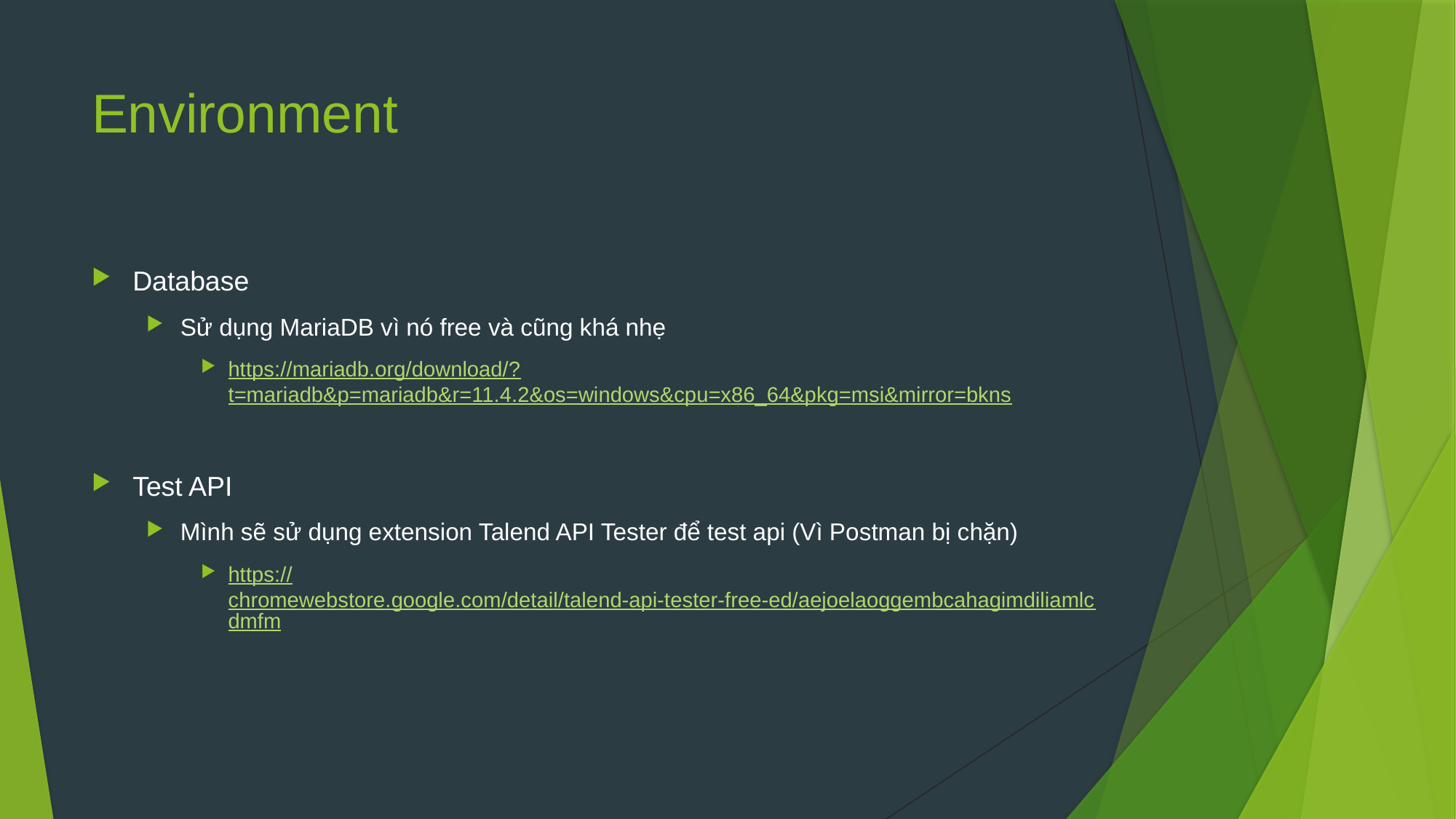

# Environment
Database
Sử dụng MariaDB vì nó free và cũng khá nhẹ
https://mariadb.org/download/?t=mariadb&p=mariadb&r=11.4.2&os=windows&cpu=x86_64&pkg=msi&mirror=bkns

Test API
Mình sẽ sử dụng extension Talend API Tester để test api (Vì Postman bị chặn)
https://chromewebstore.google.com/detail/talend-api-tester-free-ed/aejoelaoggembcahagimdiliamlcdmfm